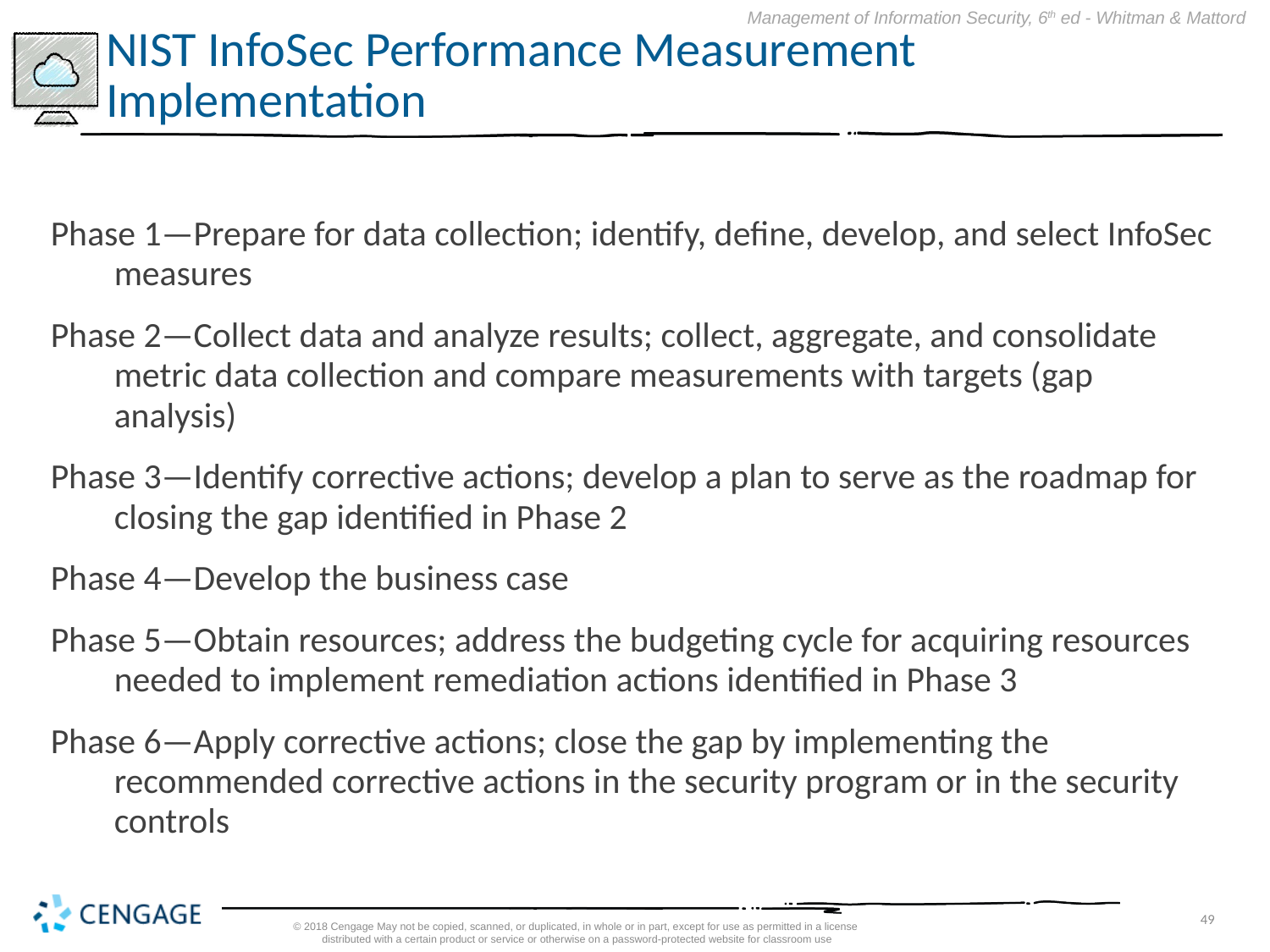

# NIST InfoSec Performance Measurement Implementation
Phase 1—Prepare for data collection; identify, define, develop, and select InfoSec measures
Phase 2—Collect data and analyze results; collect, aggregate, and consolidate metric data collection and compare measurements with targets (gap analysis)
Phase 3—Identify corrective actions; develop a plan to serve as the roadmap for closing the gap identified in Phase 2
Phase 4—Develop the business case
Phase 5—Obtain resources; address the budgeting cycle for acquiring resources needed to implement remediation actions identified in Phase 3
Phase 6—Apply corrective actions; close the gap by implementing the recommended corrective actions in the security program or in the security controls